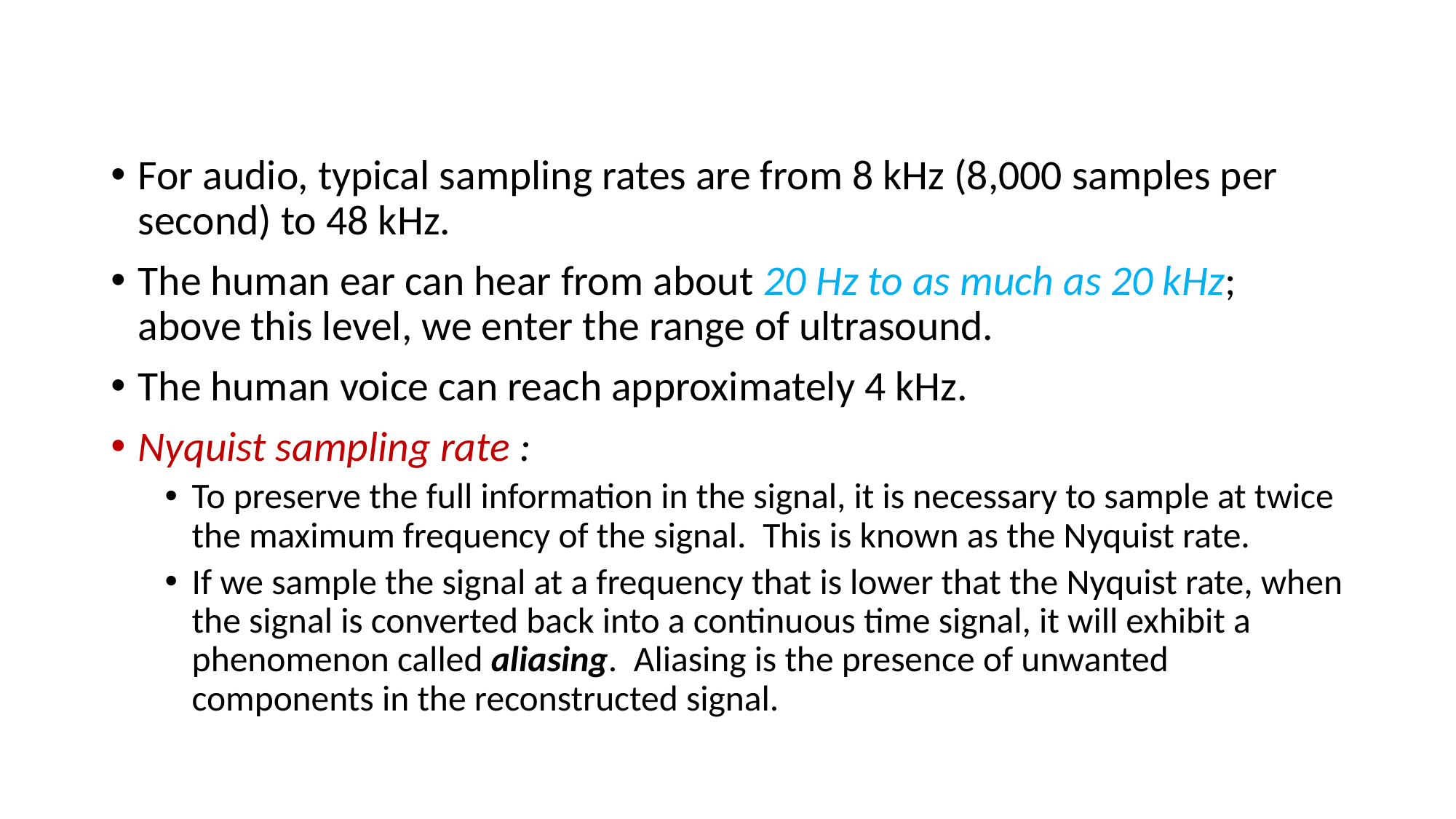

For audio, typical sampling rates are from 8 kHz (8,000 samples per second) to 48 kHz.
The human ear can hear from about 20 Hz to as much as 20 kHz; above this level, we enter the range of ultrasound.
The human voice can reach approximately 4 kHz.
Nyquist sampling rate :
To preserve the full information in the signal, it is necessary to sample at twice the maximum frequency of the signal.  This is known as the Nyquist rate.
If we sample the signal at a frequency that is lower that the Nyquist rate, when the signal is converted back into a continuous time signal, it will exhibit a phenomenon called aliasing.  Aliasing is the presence of unwanted components in the reconstructed signal.